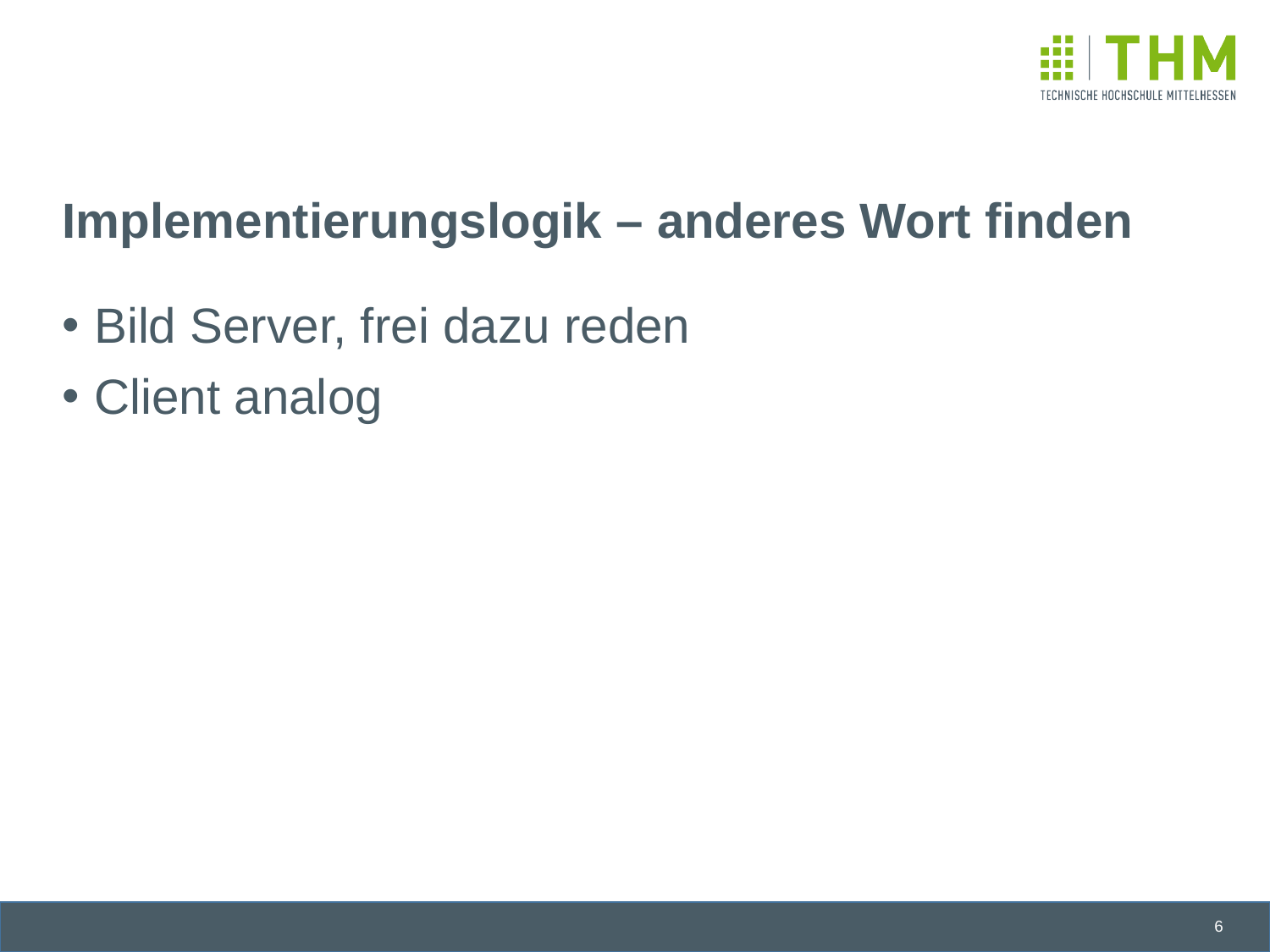

# Implementierungslogik – anderes Wort finden
Bild Server, frei dazu reden
Client analog